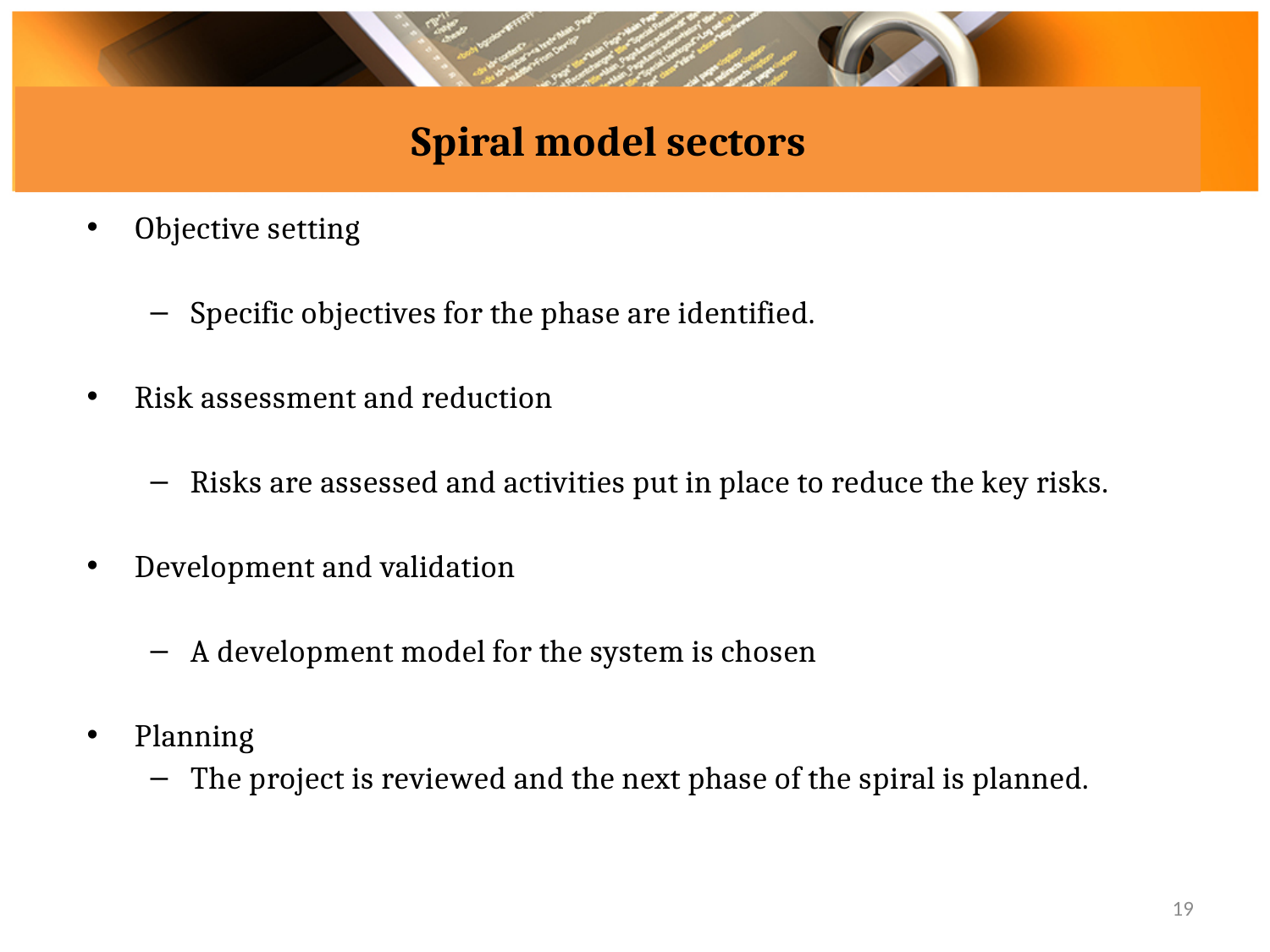

# Spiral model sectors
Objective setting

Specific objectives for the phase are identified.

Risk assessment and reduction

Risks are assessed and activities put in place to reduce the key risks.

Development and validation

A development model for the system is chosen

Planning
The project is reviewed and the next phase of the spiral is planned.
19